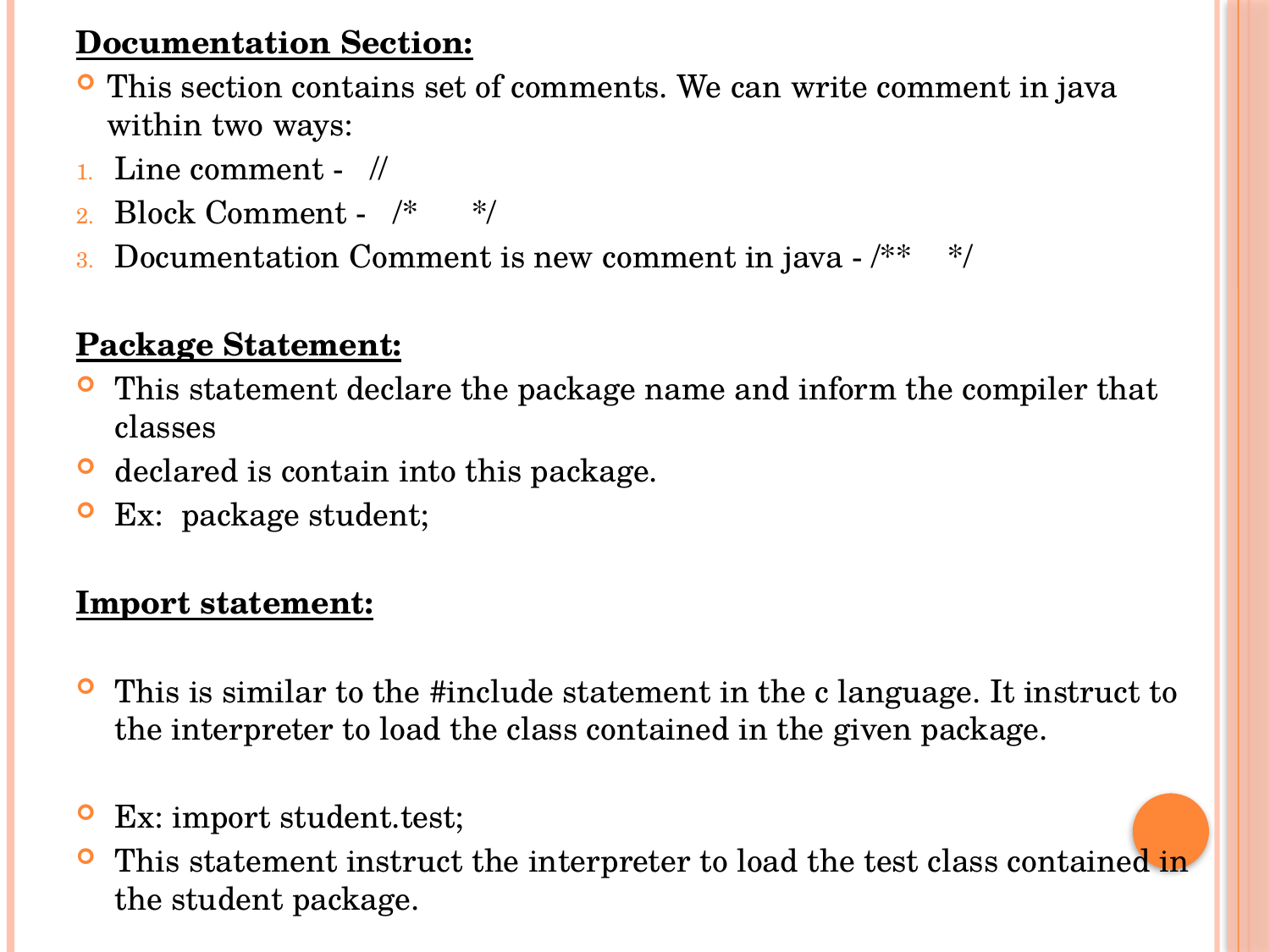

Documentation Section:
This section contains set of comments. We can write comment in java within two ways:
Line comment -   //
Block Comment -   /*      */
Documentation Comment is new comment in java - /**    */

Package Statement:
This statement declare the package name and inform the compiler that classes
declared is contain into this package.
Ex:  package student;

Import statement:

This is similar to the #include statement in the c language. It instruct to the interpreter to load the class contained in the given package.

Ex: import student.test;
This statement instruct the interpreter to load the test class contained in the student package.